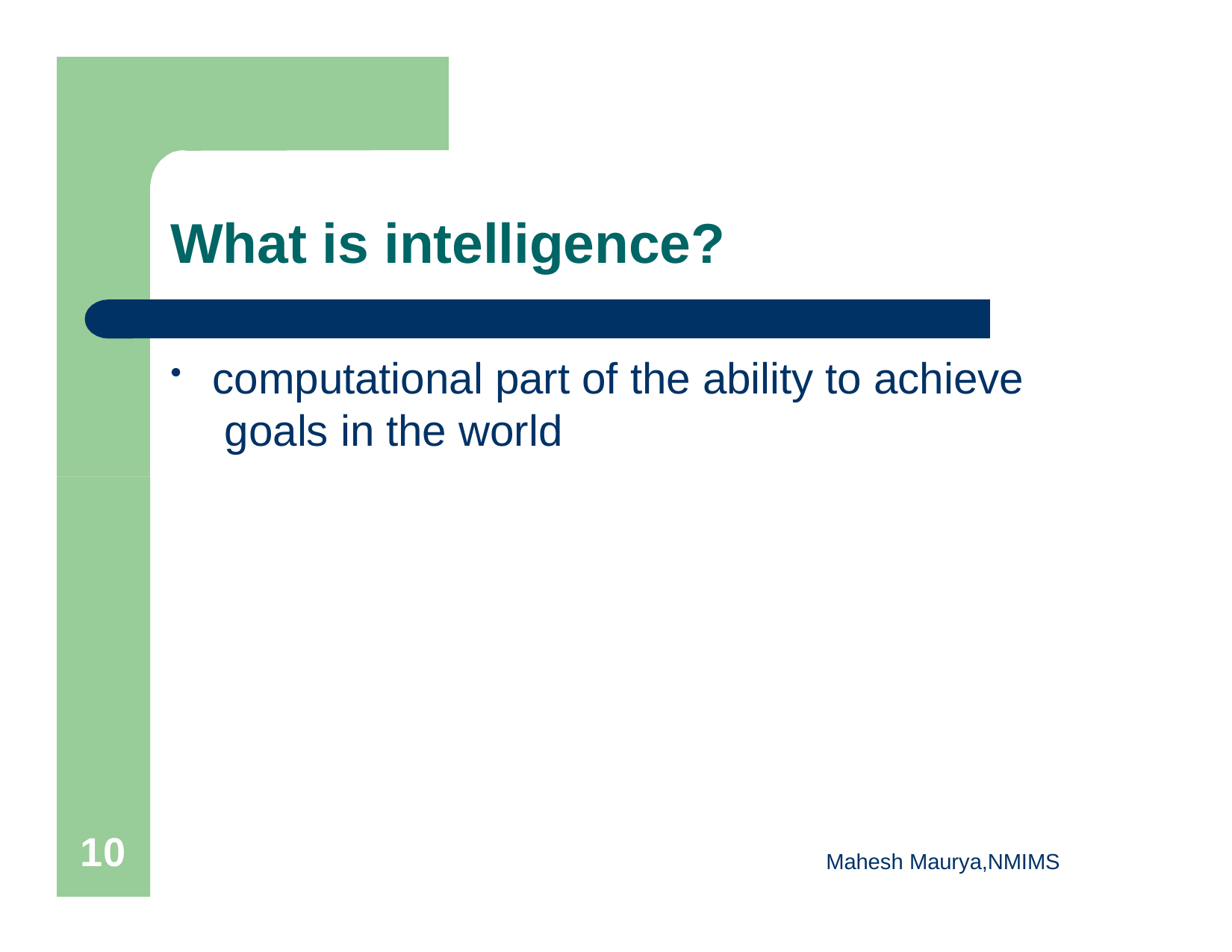

# What is intelligence?
computational part of the ability to achieve  goals in the world

10
Mahesh Maurya,NMIMS